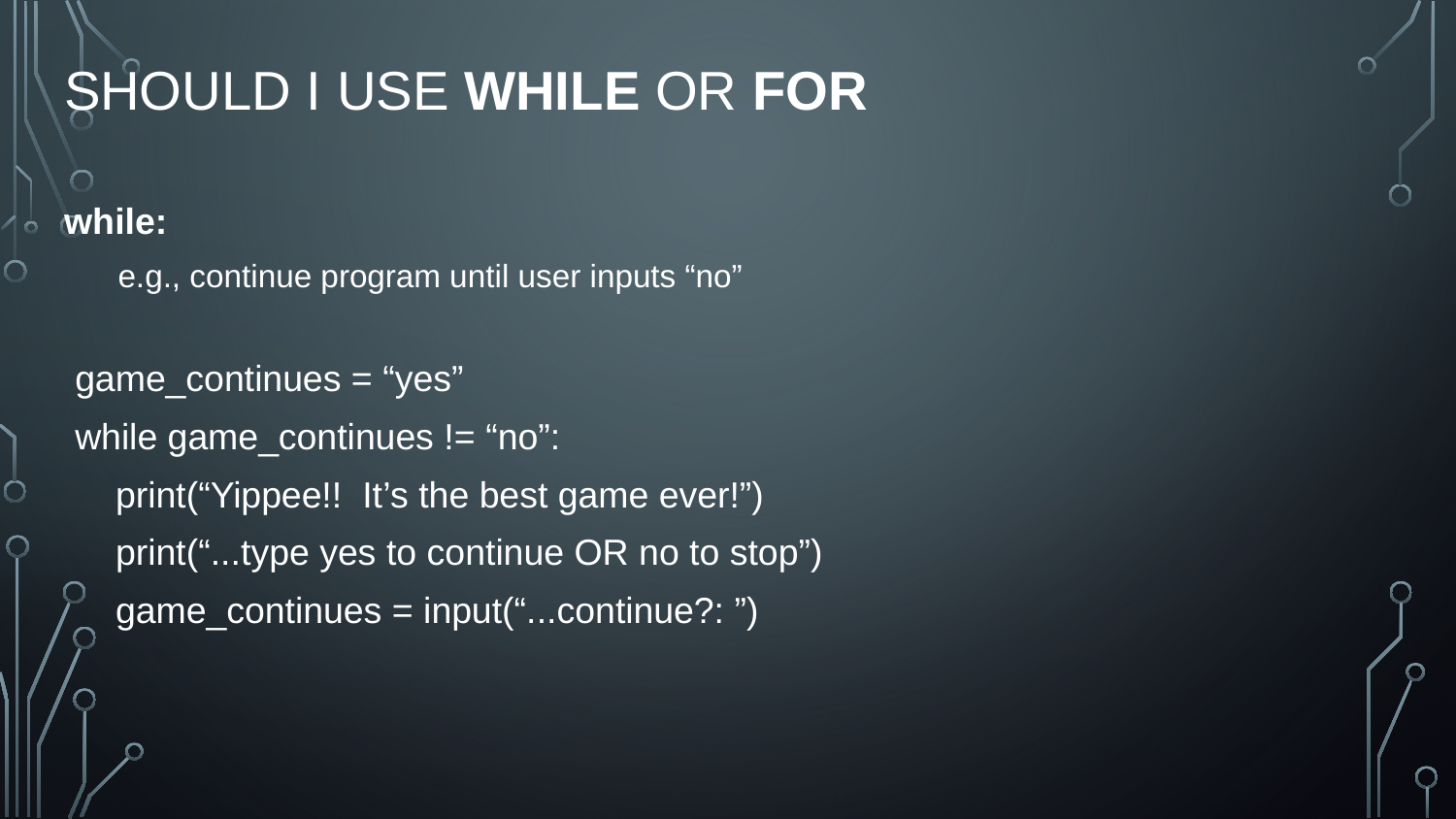

# Should I use while or for
while:
      e.g., continue program until user inputs “no”

game_continues = “yes”
while game_continues != “no”:
    print(“Yippee!!  It’s the best game ever!”)
    print(“...type yes to continue OR no to stop”)
    game_continues = input(“...continue?: ”)